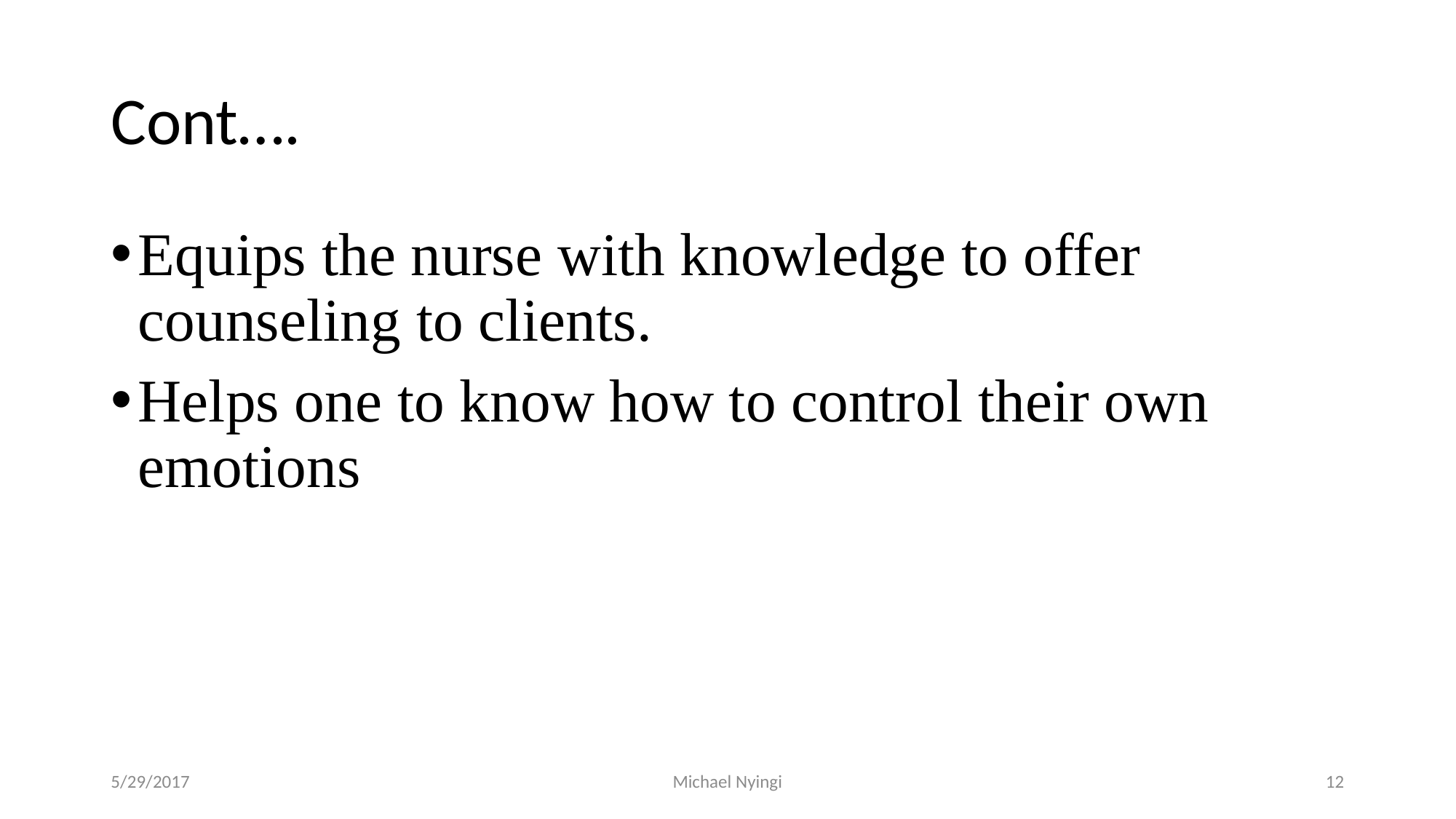

# Cont….
Equips the nurse with knowledge to offer counseling to clients.
Helps one to know how to control their own emotions

5/29/2017
Michael Nyingi
12